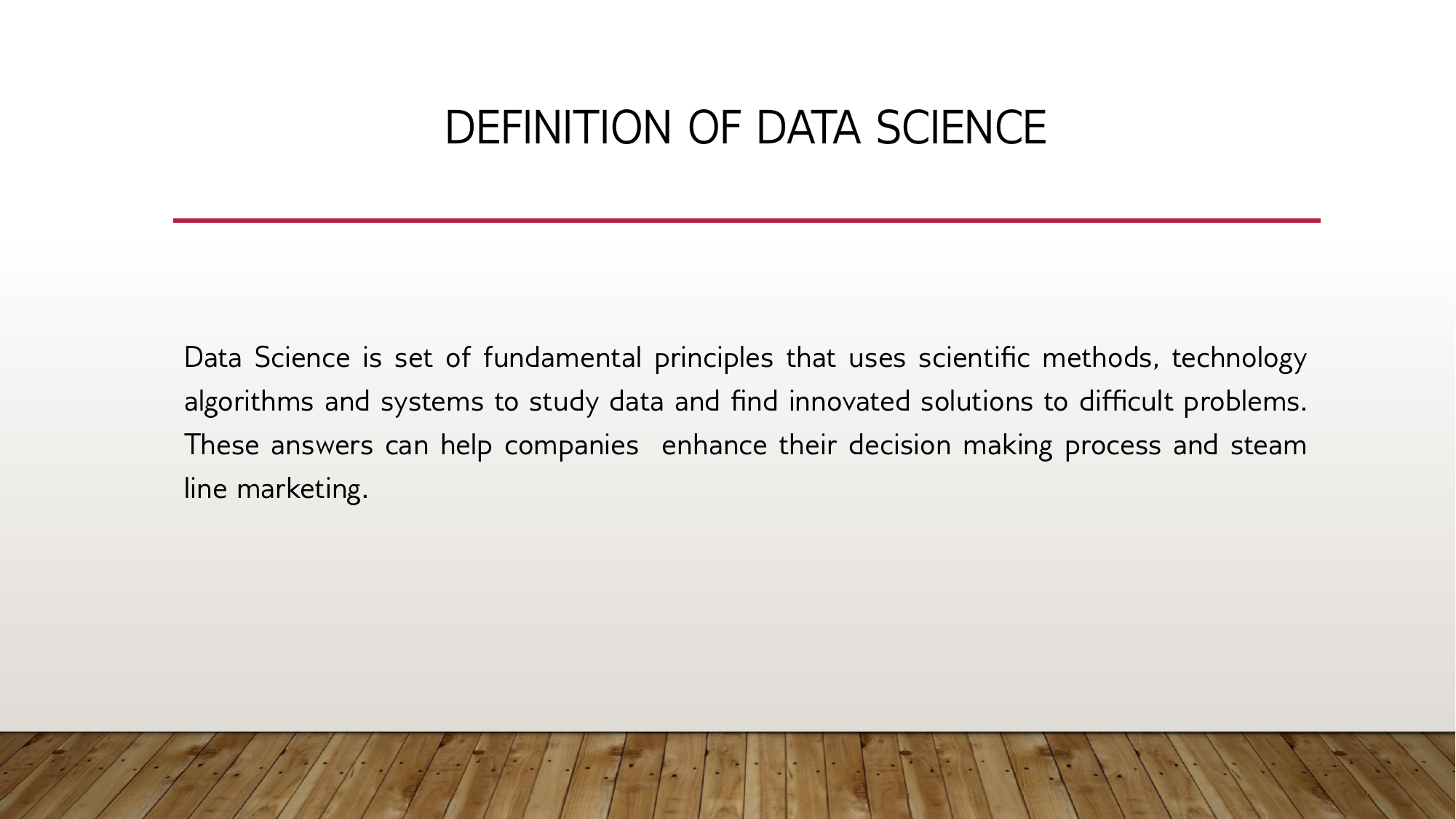

# Definition of Data Science
Data Science is set of fundamental principles that uses scientific methods, technology algorithms and systems to study data and find innovated solutions to difficult problems. These answers can help companies  enhance their decision making process and steam line marketing.